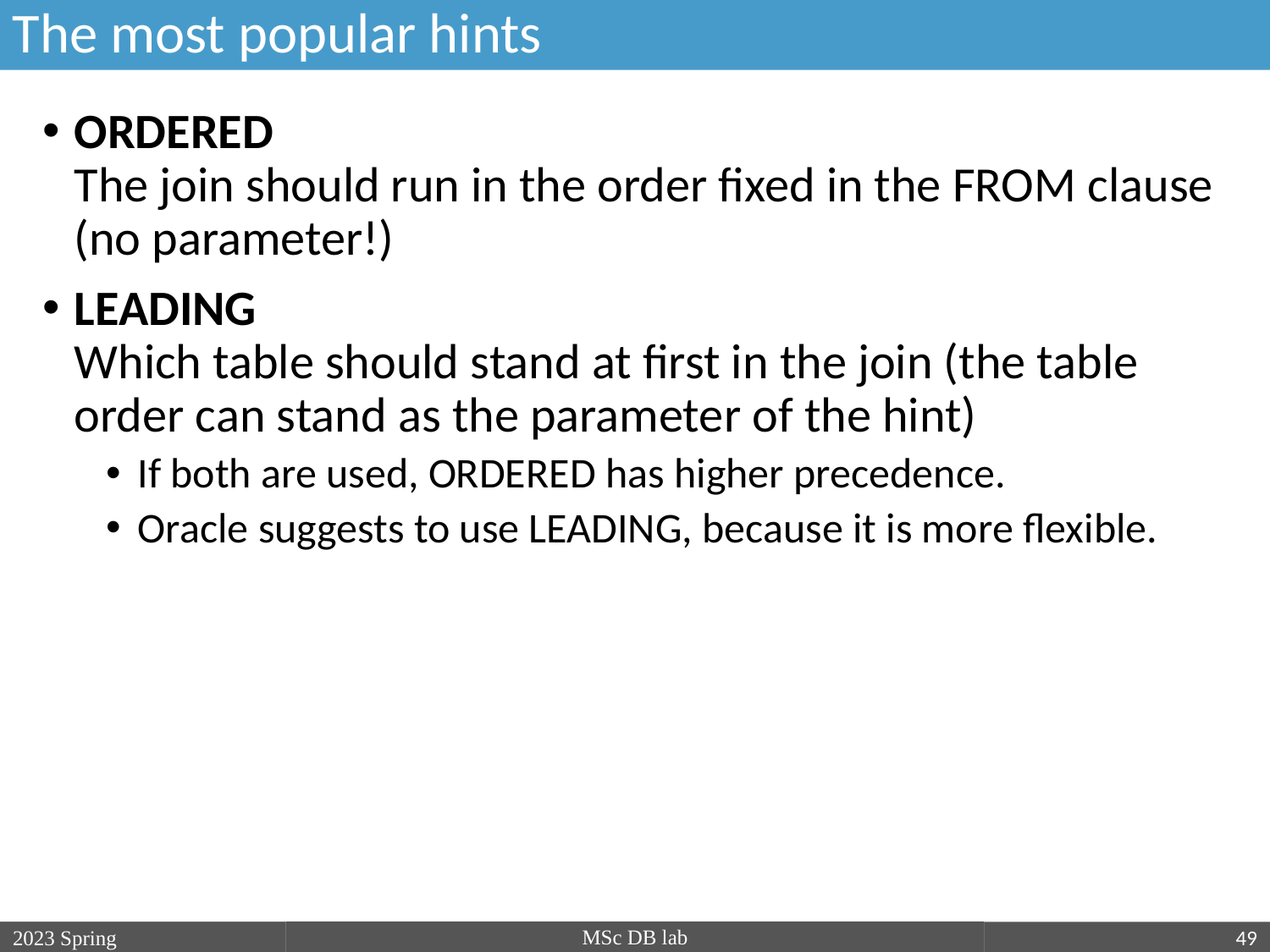

The most popular hints
ORDERED 
The join should run in the order fixed in the FROM clause (no parameter!)
LEADING 
Which table should stand at first in the join (the table order can stand as the parameter of the hint)
If both are used, ORDERED has higher precedence.
Oracle suggests to use LEADING, because it is more flexible.

MSc DB lab
2023 Spring
2018/19/2
49
nagy.gabriella@nik.uni-obuda.hu